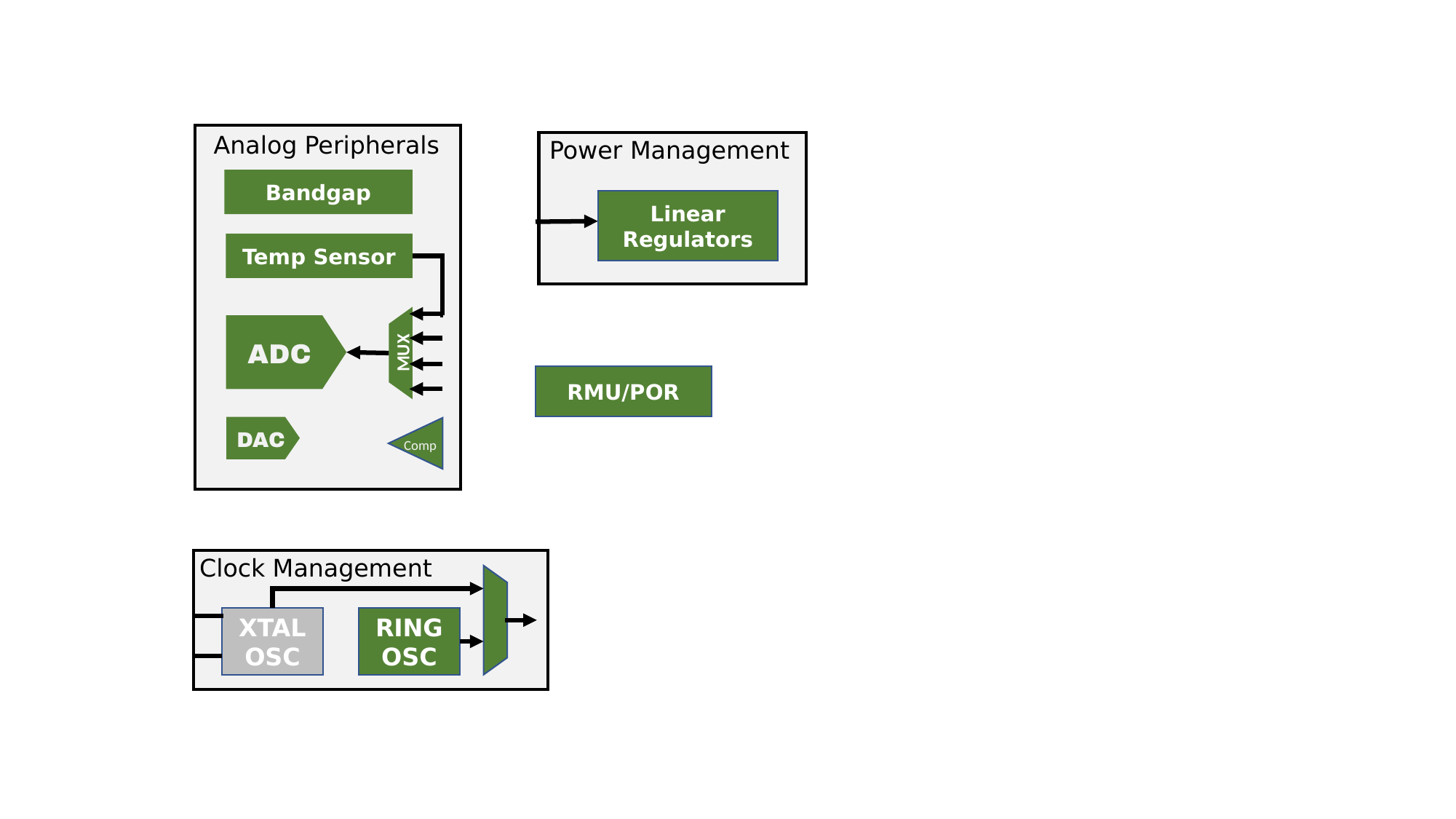

Analog Peripherals

Bandgap
Temp Sensor

ADC
MUX

DAC
Comp
Power Management

Linear Regulators
RMU/POR
Clock Management

XTAL OSC
RING OSC